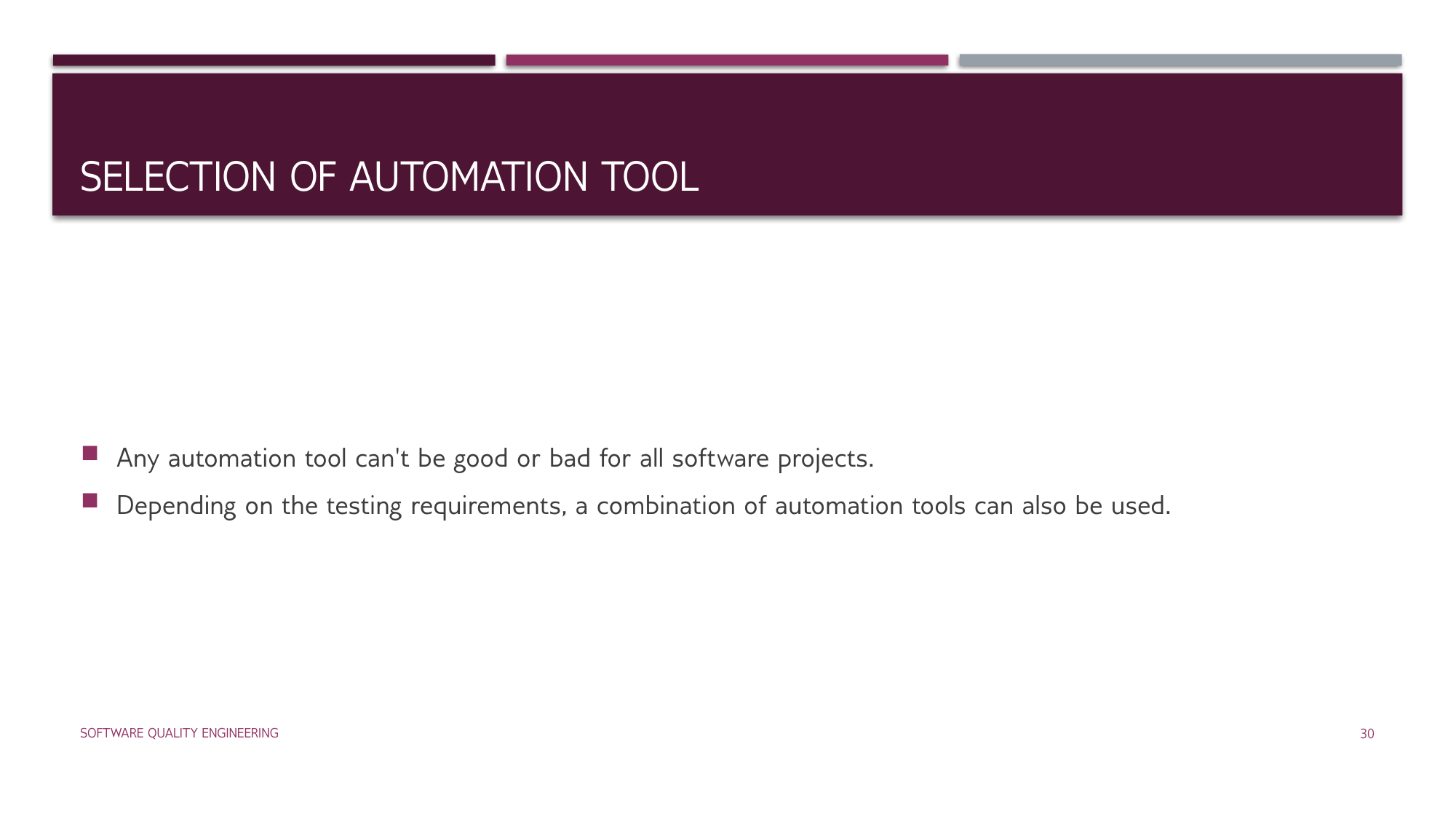

# Selection of Automation Tool
Any automation tool can't be good or bad for all software projects.
Depending on the testing requirements, a combination of automation tools can also be used.
Software Quality Engineering
30